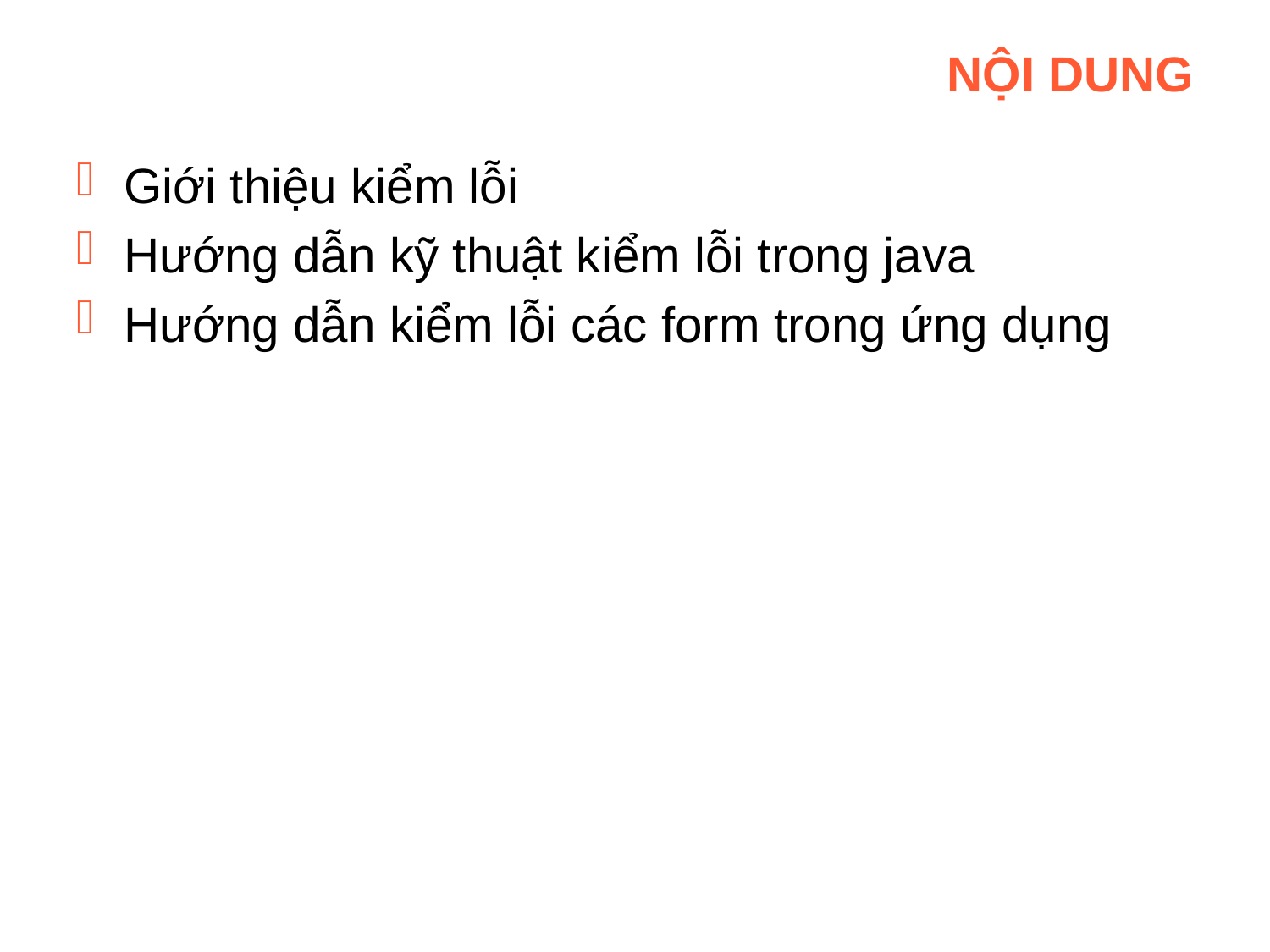

# Nội dung
Giới thiệu kiểm lỗi
Hướng dẫn kỹ thuật kiểm lỗi trong java
Hướng dẫn kiểm lỗi các form trong ứng dụng